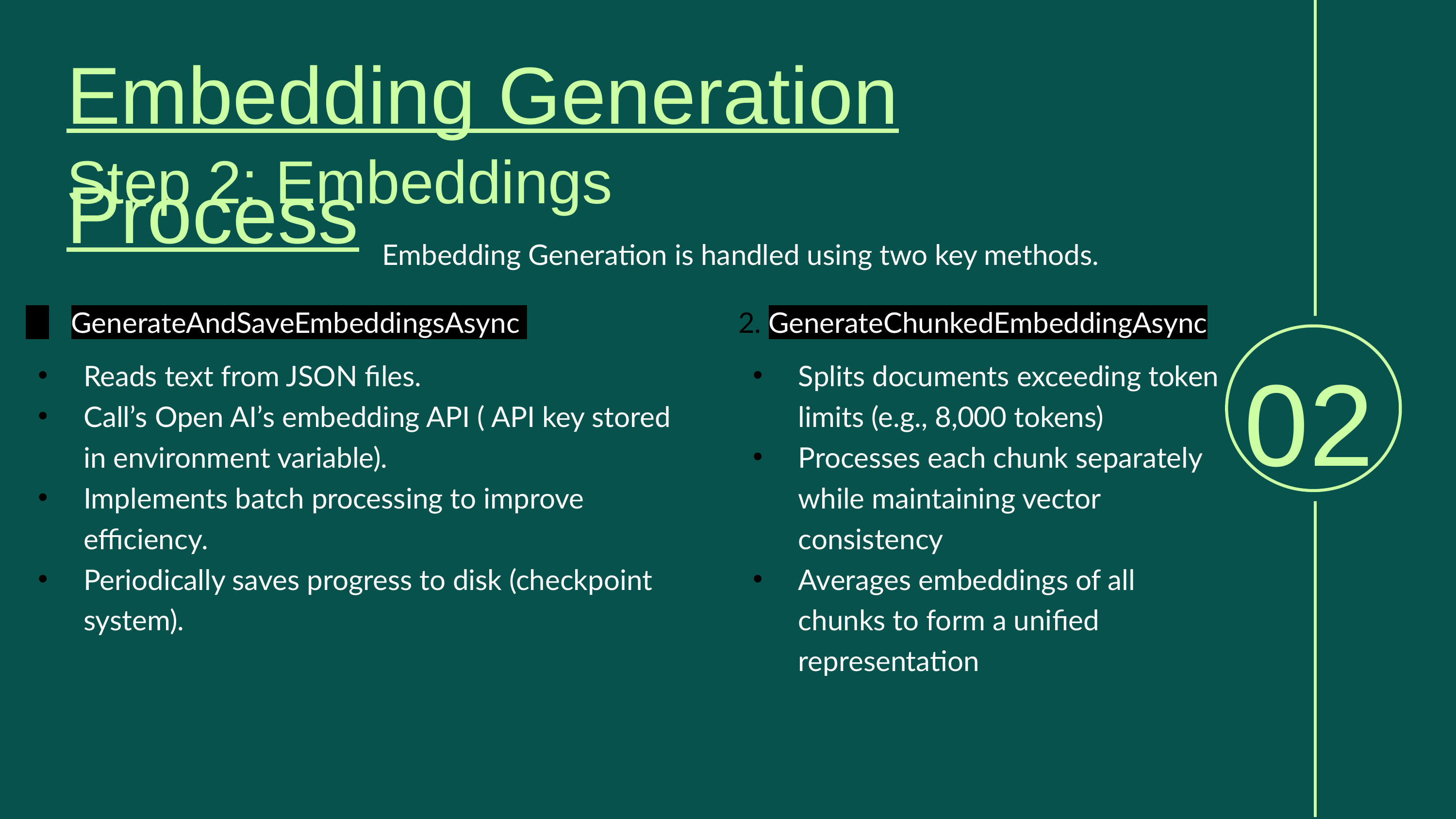

Embedding Generation Process
Step 2: Embeddings
Embedding Generation is handled using two key methods.

GenerateAndSaveEmbeddingsAsync                              2. GenerateChunkedEmbeddingAsync
02

Reads text from JSON files.
Call’s Open AI’s embedding API ( API key stored in environment variable).
Implements batch processing to improve efficiency.
Periodically saves progress to disk (checkpoint system).
Splits documents exceeding token limits (e.g., 8,000 tokens)
Processes each chunk separately while maintaining vector consistency
Averages embeddings of all chunks to form a unified representation